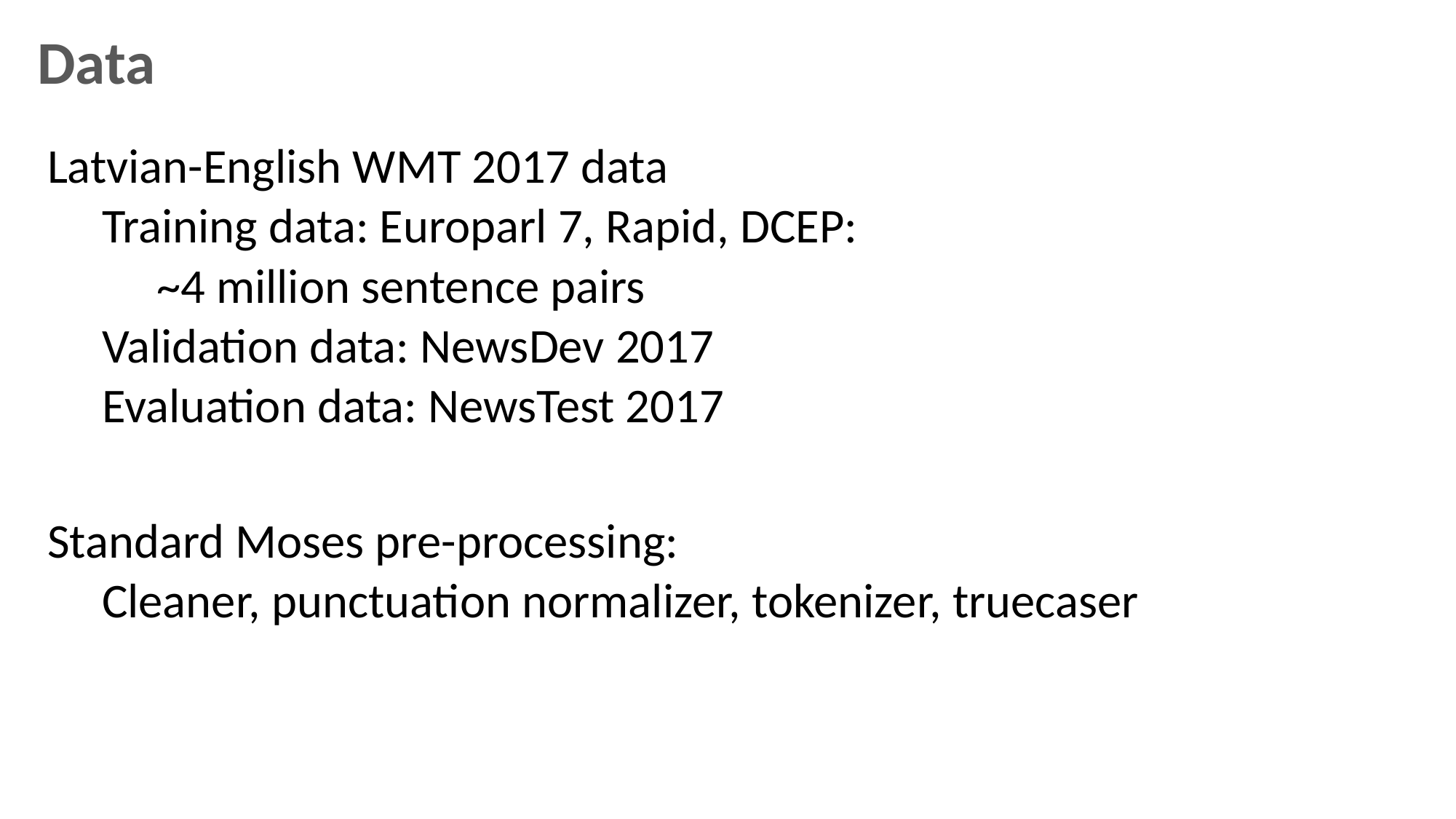

Data

Latvian-English WMT 2017 data
Training data: Europarl 7, Rapid, DCEP:
~4 million sentence pairs
Validation data: NewsDev 2017
Evaluation data: NewsTest 2017

Standard Moses pre-processing:
Cleaner, punctuation normalizer, tokenizer, truecaser